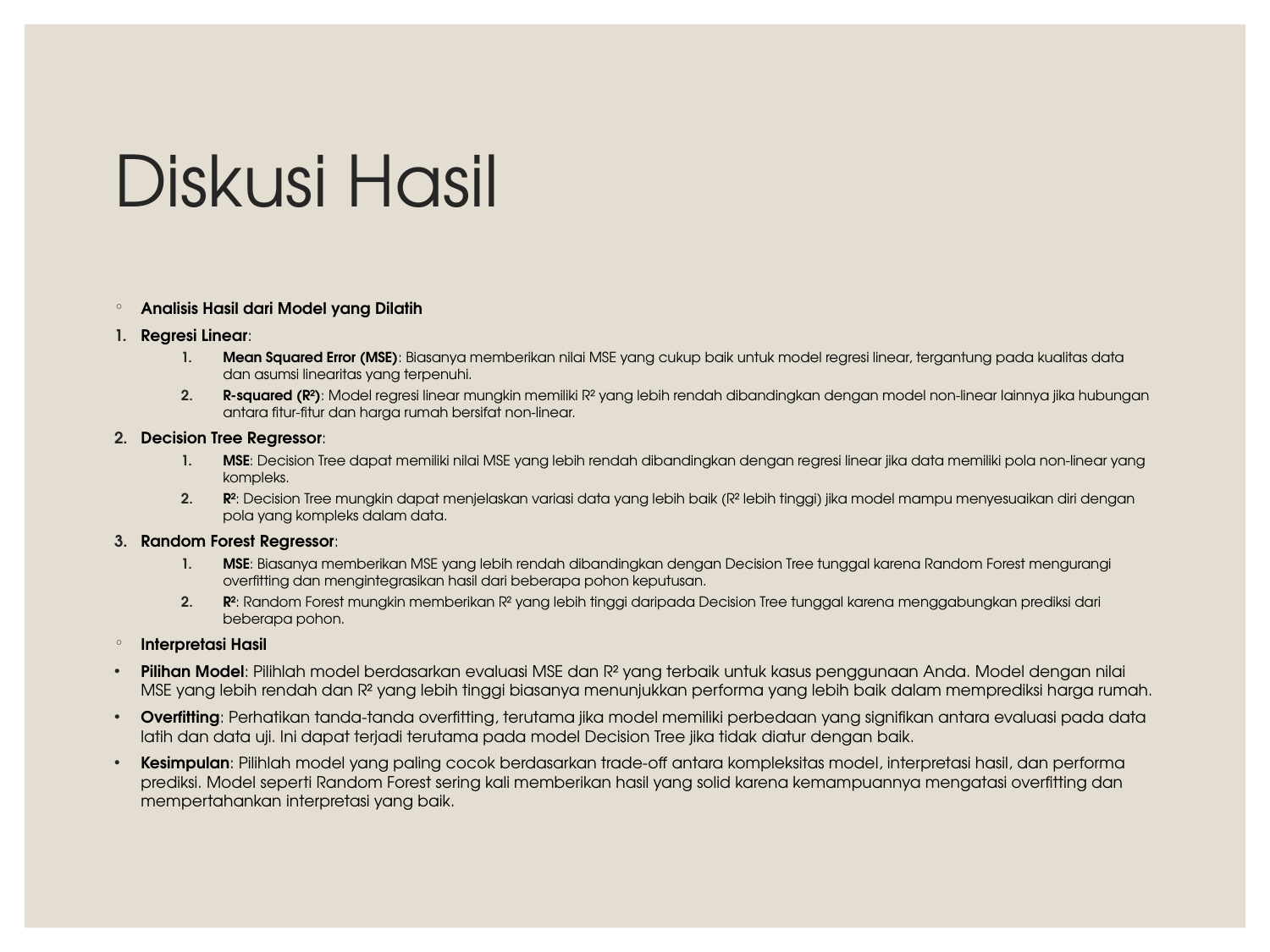

# Diskusi Hasil
Analisis Hasil dari Model yang Dilatih
Regresi Linear:
Mean Squared Error (MSE): Biasanya memberikan nilai MSE yang cukup baik untuk model regresi linear, tergantung pada kualitas data dan asumsi linearitas yang terpenuhi.
R-squared (R²): Model regresi linear mungkin memiliki R² yang lebih rendah dibandingkan dengan model non-linear lainnya jika hubungan antara fitur-fitur dan harga rumah bersifat non-linear.
Decision Tree Regressor:
MSE: Decision Tree dapat memiliki nilai MSE yang lebih rendah dibandingkan dengan regresi linear jika data memiliki pola non-linear yang kompleks.
R²: Decision Tree mungkin dapat menjelaskan variasi data yang lebih baik (R² lebih tinggi) jika model mampu menyesuaikan diri dengan pola yang kompleks dalam data.
Random Forest Regressor:
MSE: Biasanya memberikan MSE yang lebih rendah dibandingkan dengan Decision Tree tunggal karena Random Forest mengurangi overfitting dan mengintegrasikan hasil dari beberapa pohon keputusan.
R²: Random Forest mungkin memberikan R² yang lebih tinggi daripada Decision Tree tunggal karena menggabungkan prediksi dari beberapa pohon.
Interpretasi Hasil
Pilihan Model: Pilihlah model berdasarkan evaluasi MSE dan R² yang terbaik untuk kasus penggunaan Anda. Model dengan nilai MSE yang lebih rendah dan R² yang lebih tinggi biasanya menunjukkan performa yang lebih baik dalam memprediksi harga rumah.
Overfitting: Perhatikan tanda-tanda overfitting, terutama jika model memiliki perbedaan yang signifikan antara evaluasi pada data latih dan data uji. Ini dapat terjadi terutama pada model Decision Tree jika tidak diatur dengan baik.
Kesimpulan: Pilihlah model yang paling cocok berdasarkan trade-off antara kompleksitas model, interpretasi hasil, dan performa prediksi. Model seperti Random Forest sering kali memberikan hasil yang solid karena kemampuannya mengatasi overfitting dan mempertahankan interpretasi yang baik.